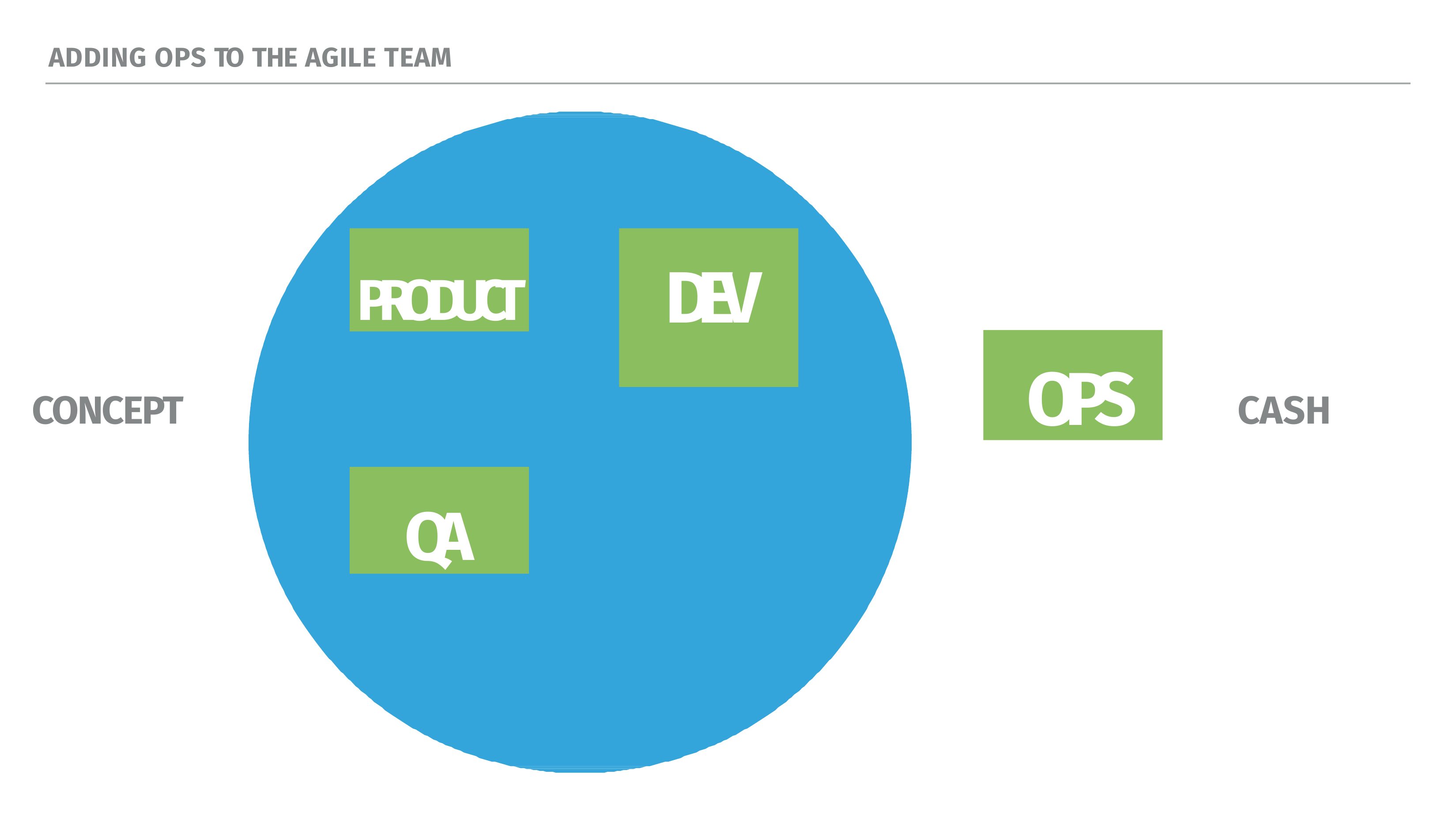

ADDING OPS TO THE AGILE TEAM

PRODUCT
# DEV
OPS
CONCEPT
CASH
QA